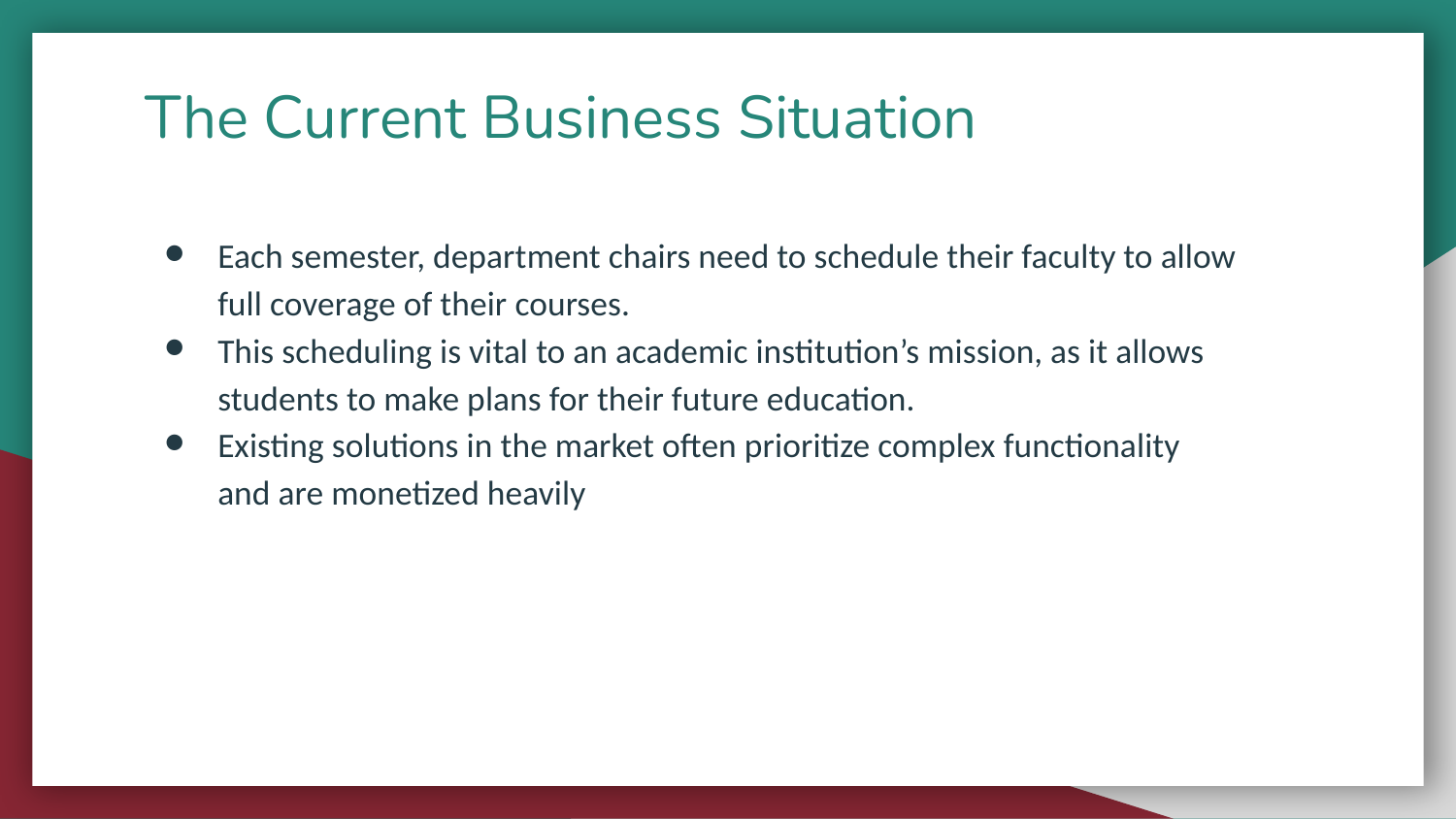

# The Current Business Situation

Each semester, department chairs need to schedule their faculty to allow full coverage of their courses.
This scheduling is vital to an academic institution’s mission, as it allows students to make plans for their future education.
Existing solutions in the market often prioritize complex functionality and are monetized heavily